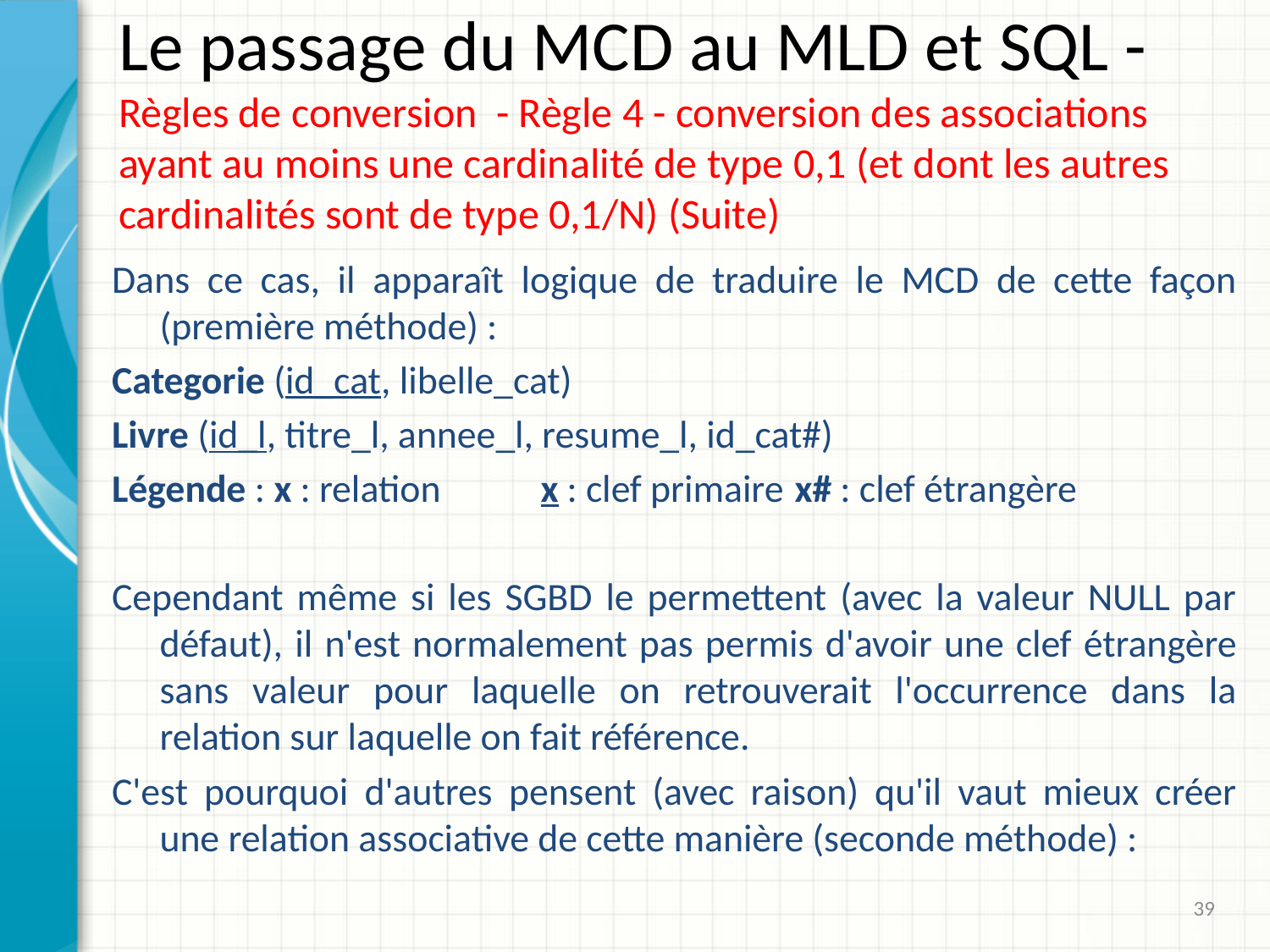

# Le passage du MCD au MLD et SQL - Règles de conversion  - Règle 4 - conversion des associations ayant au moins une cardinalité de type 0,1 (et dont les autres cardinalités sont de type 0,1/N) (Suite)

Dans ce cas, il apparaît logique de traduire le MCD de cette façon (première méthode) :
Categorie (id_cat, libelle_cat)
Livre (id_l, titre_l, annee_l, resume_l, id_cat#)
Légende : x : relation 	x : clef primaire 	x# : clef étrangère

Cependant même si les SGBD le permettent (avec la valeur NULL par défaut), il n'est normalement pas permis d'avoir une clef étrangère sans valeur pour laquelle on retrouverait l'occurrence dans la relation sur laquelle on fait référence.
C'est pourquoi d'autres pensent (avec raison) qu'il vaut mieux créer une relation associative de cette manière (seconde méthode) :
39